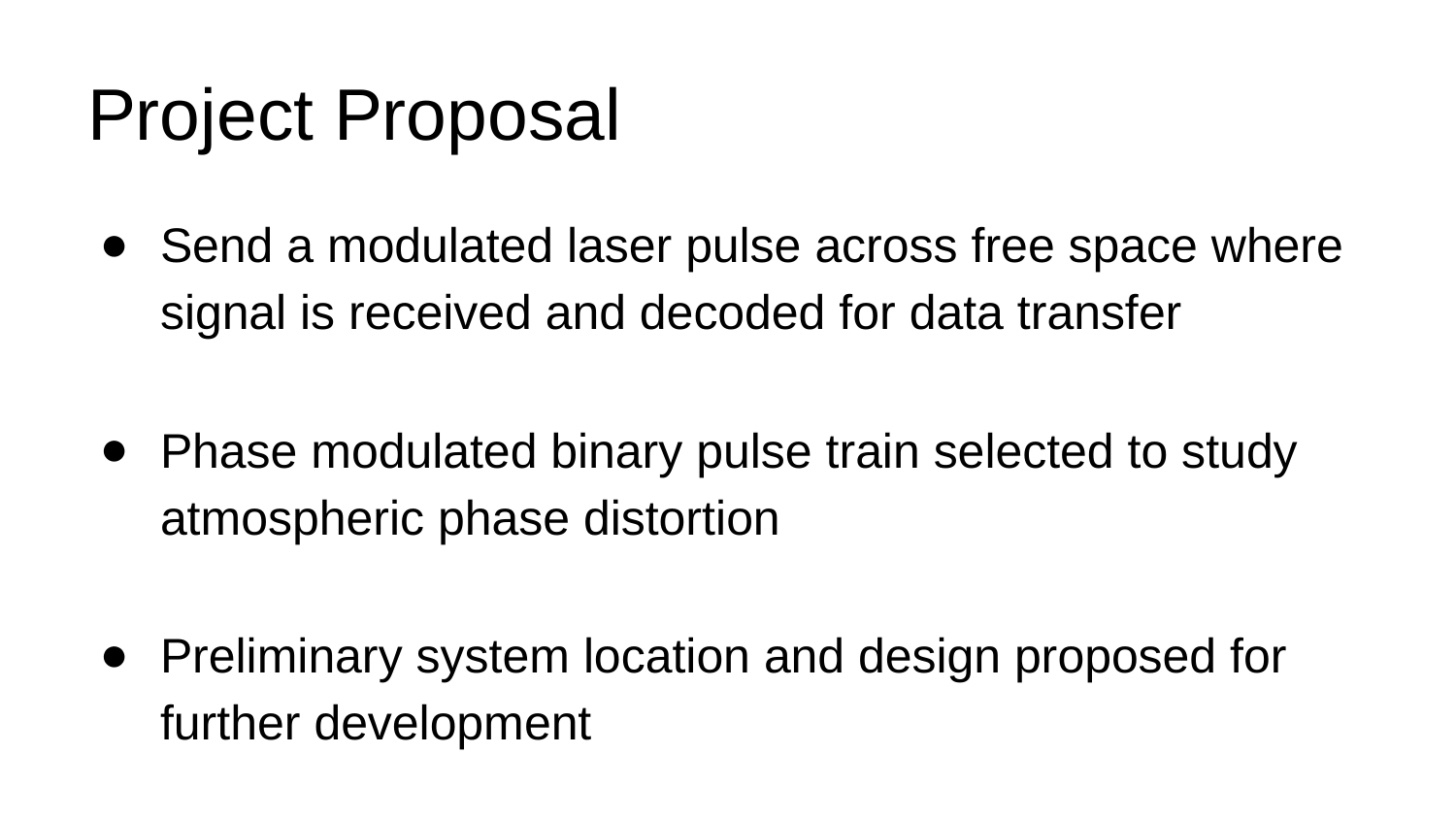

# Project Proposal
Send a modulated laser pulse across free space where signal is received and decoded for data transfer

Phase modulated binary pulse train selected to study atmospheric phase distortion

Preliminary system location and design proposed for further development